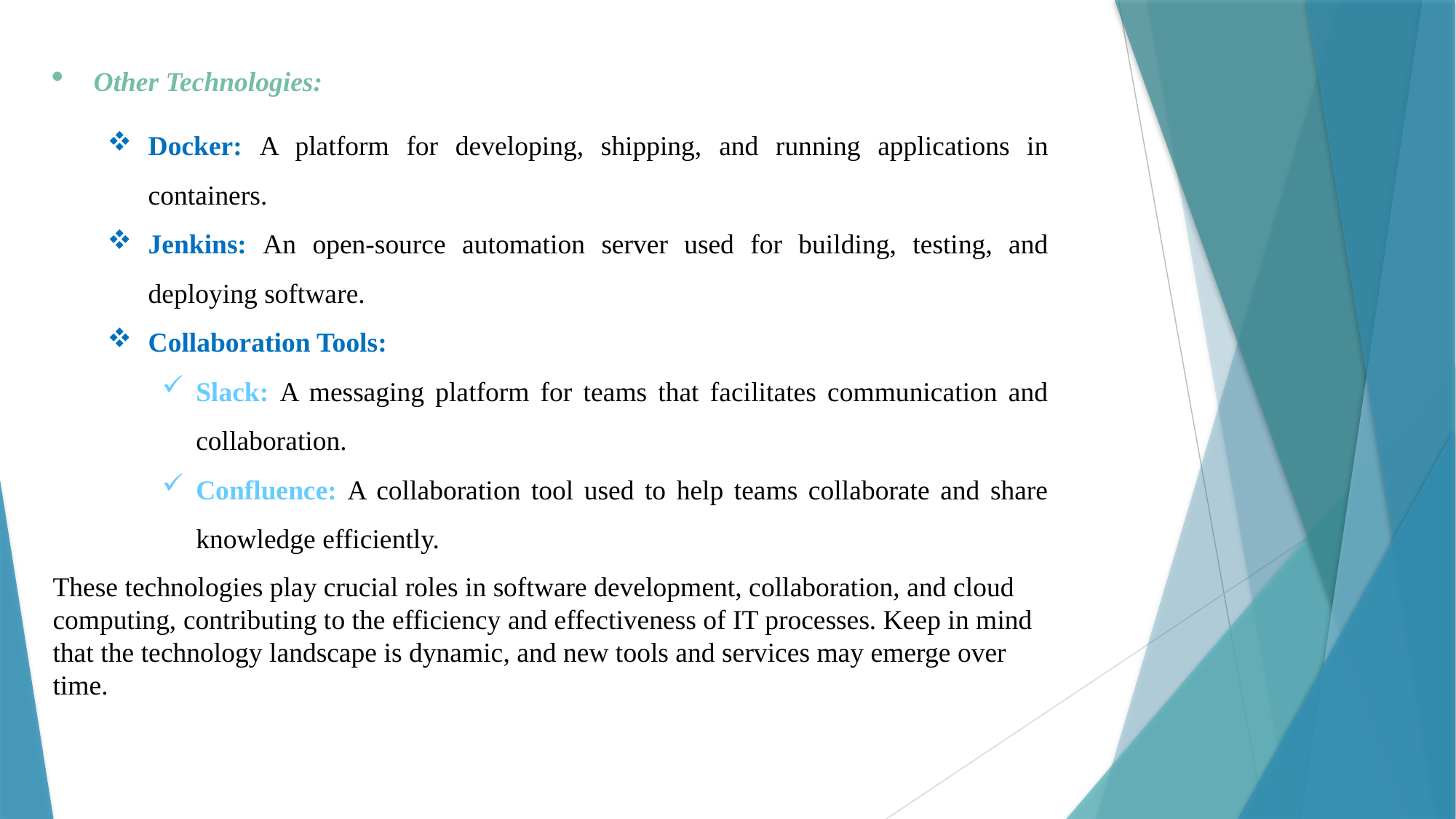

Other Technologies:
Docker: A platform for developing, shipping, and running applications in containers.
Jenkins: An open-source automation server used for building, testing, and deploying software.
Collaboration Tools:
Slack: A messaging platform for teams that facilitates communication and collaboration.
Confluence: A collaboration tool used to help teams collaborate and share knowledge efficiently.
These technologies play crucial roles in software development, collaboration, and cloud computing, contributing to the efficiency and effectiveness of IT processes. Keep in mind that the technology landscape is dynamic, and new tools and services may emerge over time.